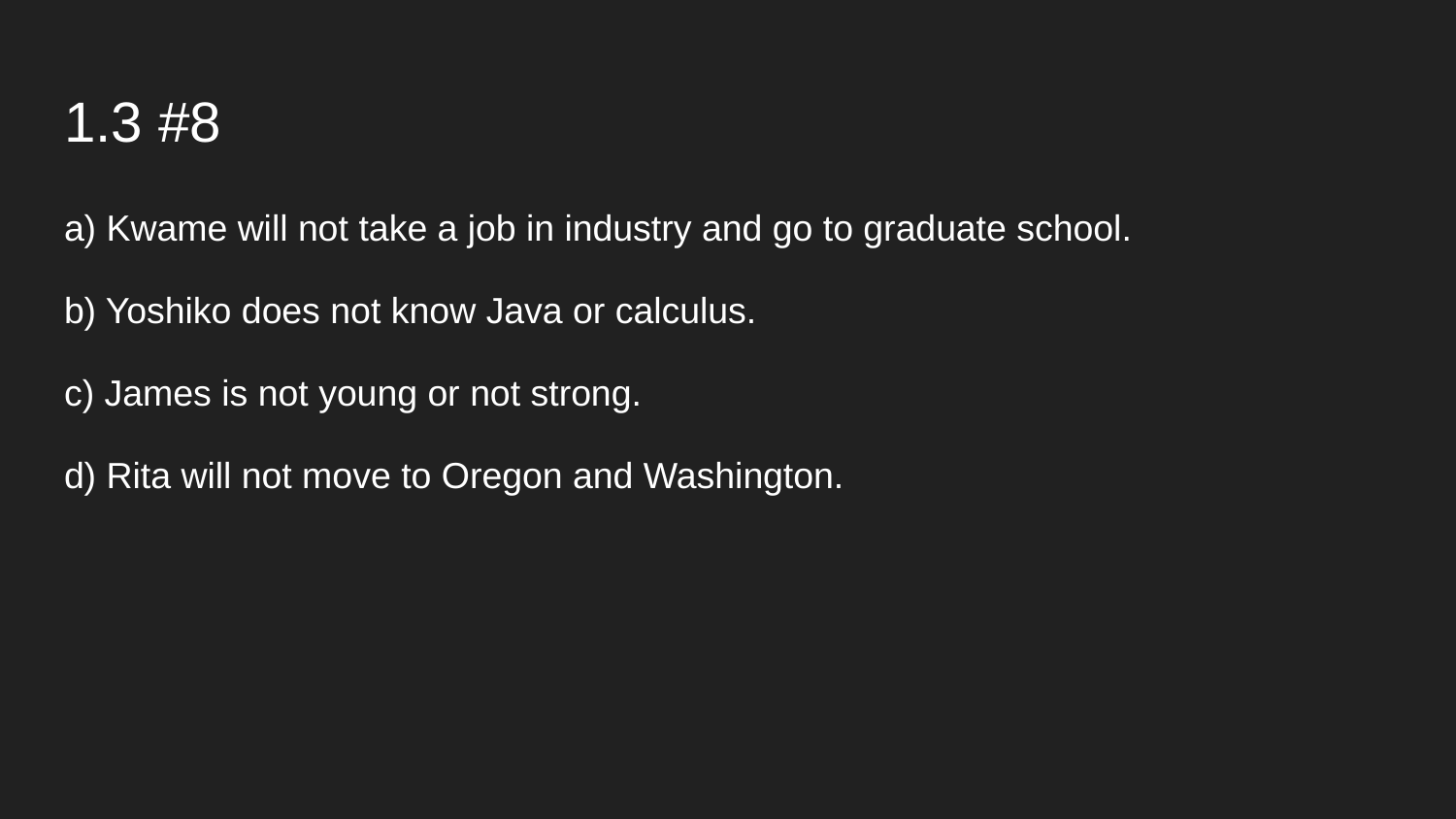

# 1.3 #8
a) Kwame will not take a job in industry and go to graduate school.
b) Yoshiko does not know Java or calculus.
c) James is not young or not strong.
d) Rita will not move to Oregon and Washington.